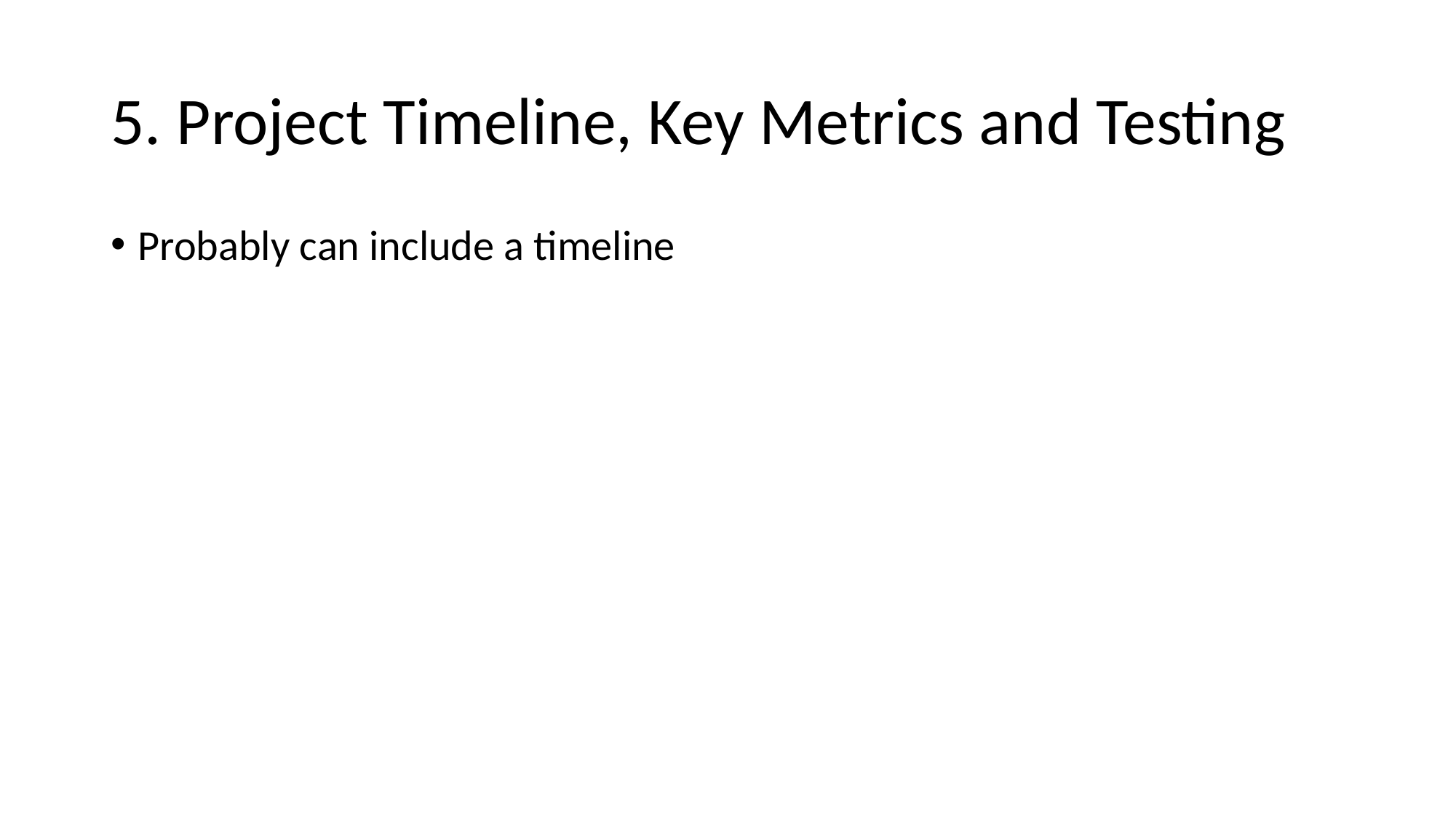

# 5. Project Timeline, Key Metrics and Testing
Probably can include a timeline